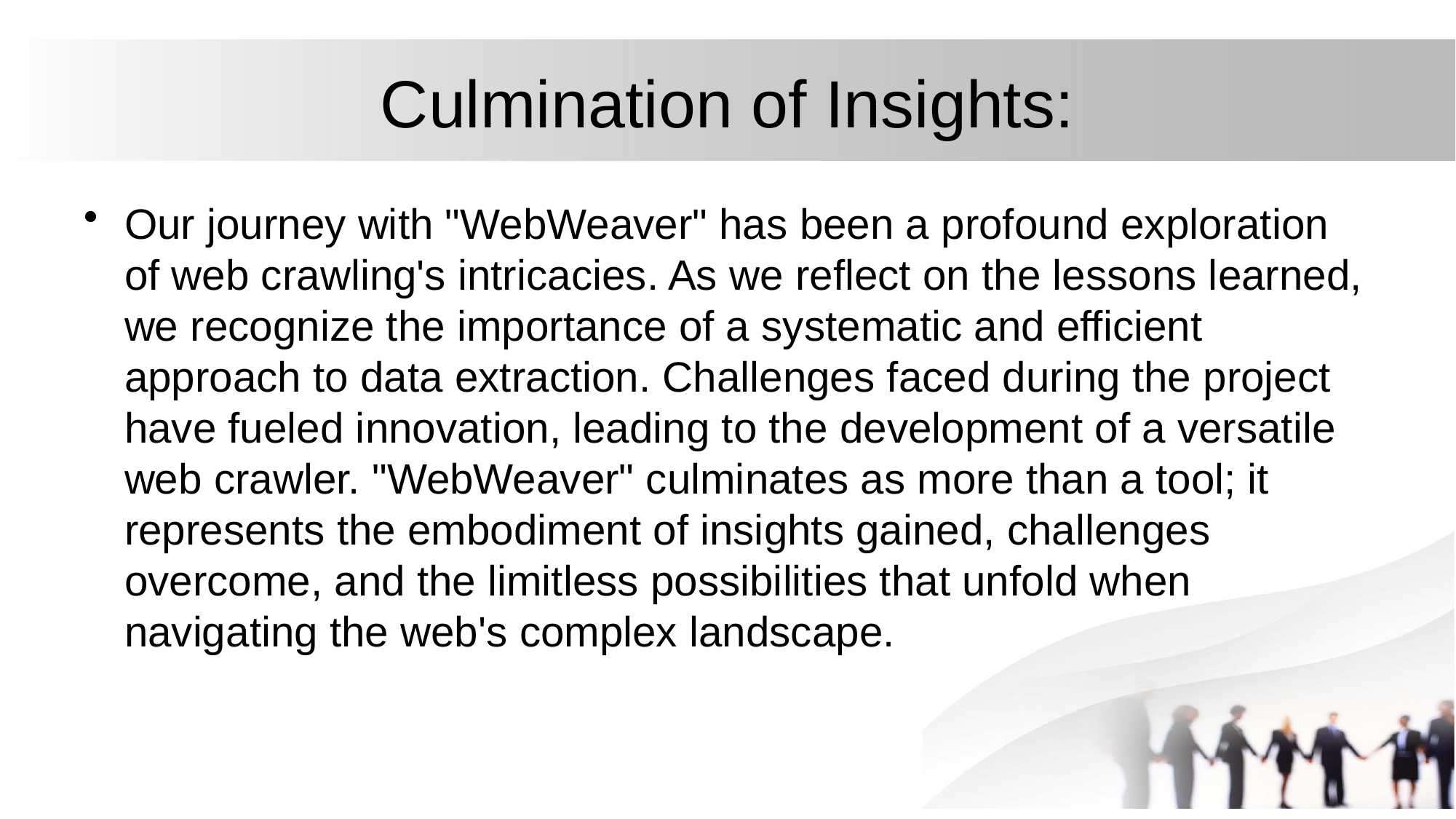

# Culmination of Insights:
Our journey with "WebWeaver" has been a profound exploration of web crawling's intricacies. As we reflect on the lessons learned, we recognize the importance of a systematic and efficient approach to data extraction. Challenges faced during the project have fueled innovation, leading to the development of a versatile web crawler. "WebWeaver" culminates as more than a tool; it represents the embodiment of insights gained, challenges overcome, and the limitless possibilities that unfold when navigating the web's complex landscape.